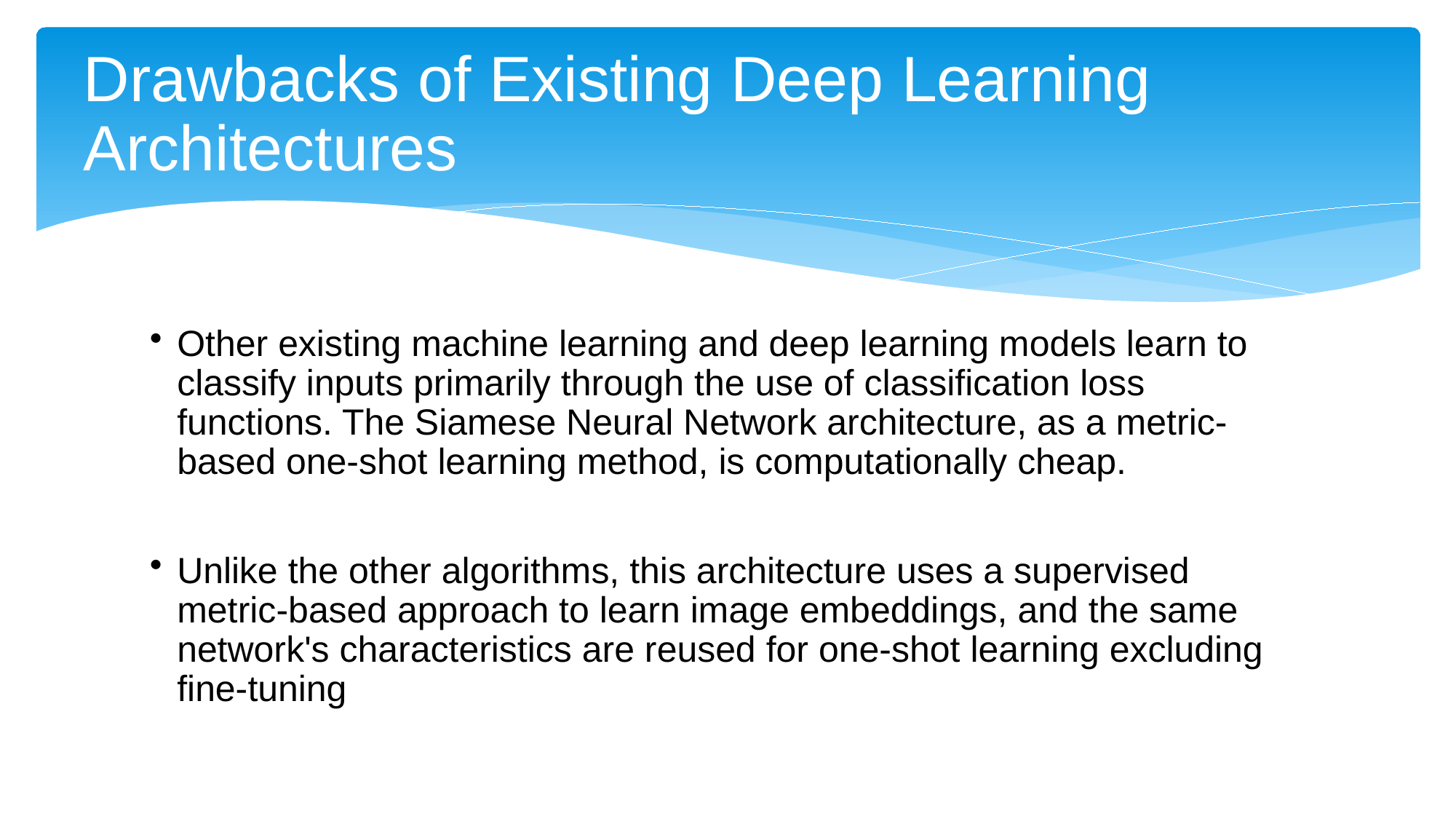

# Drawbacks of Existing Deep Learning Architectures
Other existing machine learning and deep learning models learn to classify inputs primarily through the use of classification loss functions. The Siamese Neural Network architecture, as a metric-based one-shot learning method, is computationally cheap.

Unlike the other algorithms, this architecture uses a supervised metric-based approach to learn image embeddings, and the same network's characteristics are reused for one-shot learning excluding fine-tuning